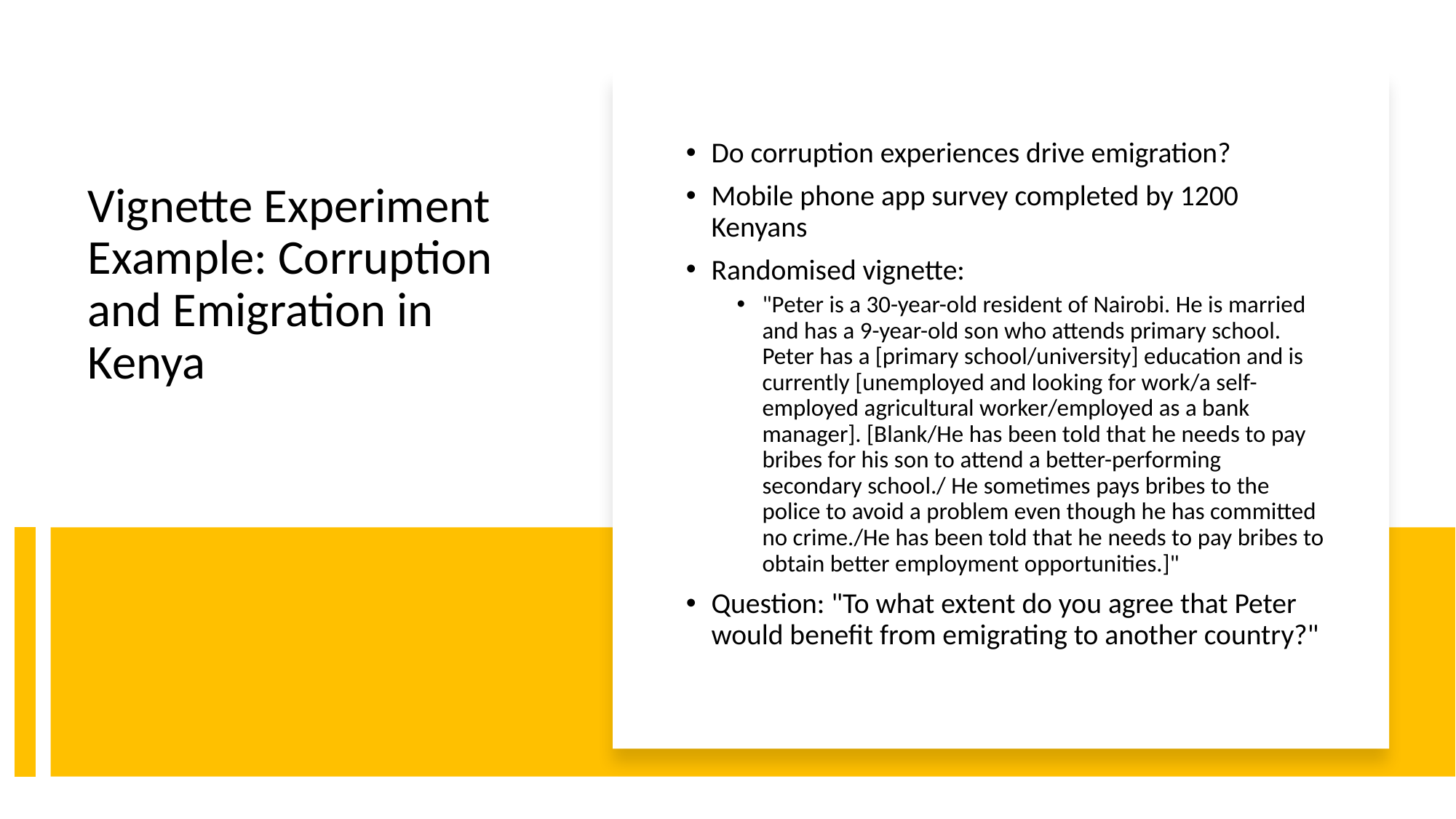

Do corruption experiences drive emigration?
Mobile phone app survey completed by 1200 Kenyans
Randomised vignette:
"Peter is a 30-year-old resident of Nairobi. He is married and has a 9-year-old son who attends primary school. Peter has a [primary school/university] education and is currently [unemployed and looking for work/a self-employed agricultural worker/employed as a bank manager]. [Blank/He has been told that he needs to pay bribes for his son to attend a better-performing secondary school./ He sometimes pays bribes to the police to avoid a problem even though he has committed no crime./He has been told that he needs to pay bribes to obtain better employment opportunities.]"
Question: "To what extent do you agree that Peter would benefit from emigrating to another country?"
# Vignette Experiment Example: Corruption and Emigration in Kenya